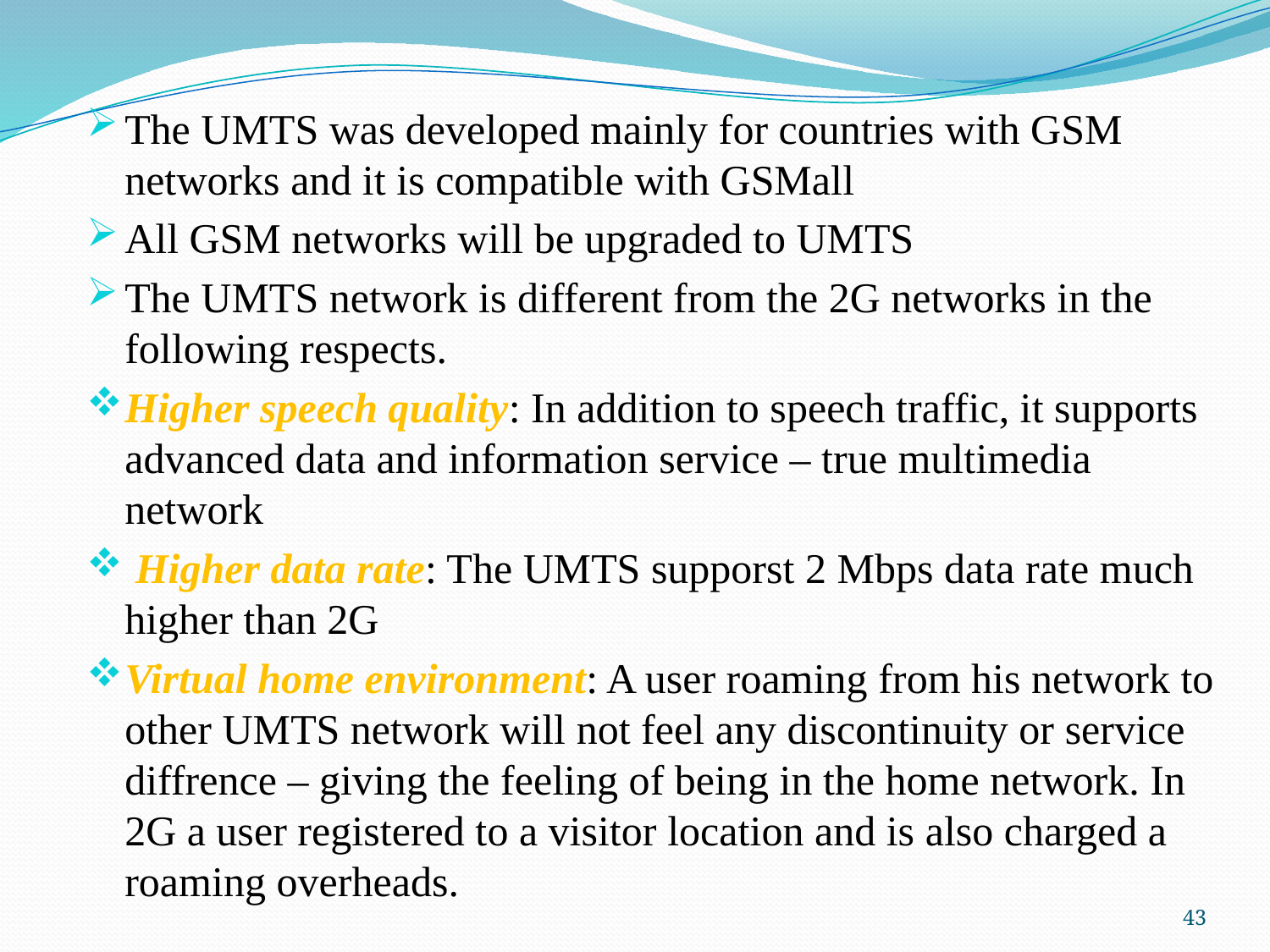

The UMTS was developed mainly for countries with GSM networks and it is compatible with GSMall
All GSM networks will be upgraded to UMTS
The UMTS network is different from the 2G networks in the following respects.
Higher speech quality: In addition to speech traffic, it supports advanced data and information service – true multimedia network
 Higher data rate: The UMTS supporst 2 Mbps data rate much higher than 2G
Virtual home environment: A user roaming from his network to other UMTS network will not feel any discontinuity or service diffrence – giving the feeling of being in the home network. In 2G a user registered to a visitor location and is also charged a roaming overheads.
43